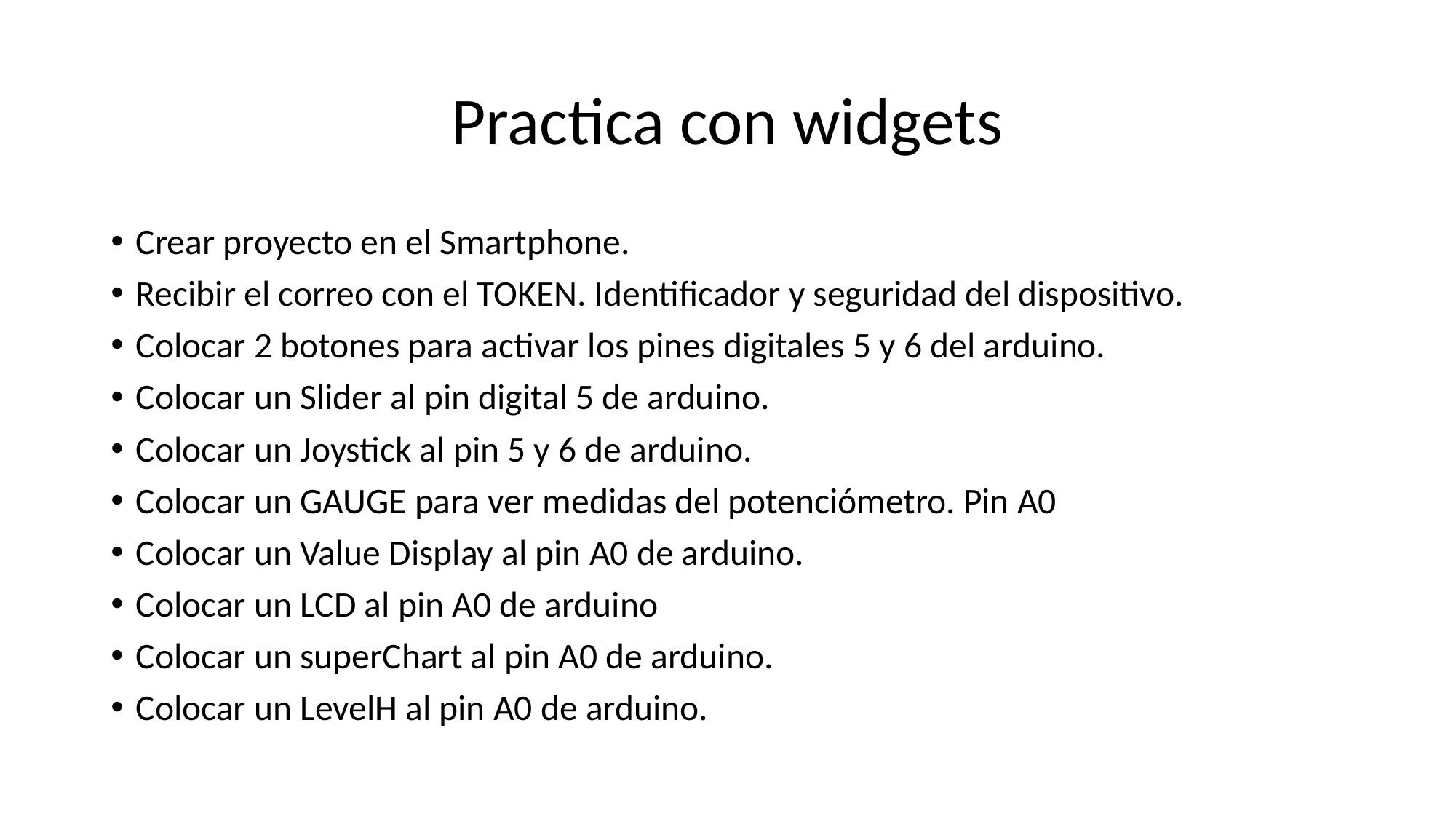

# Practica con widgets
Crear proyecto en el Smartphone.
Recibir el correo con el TOKEN. Identificador y seguridad del dispositivo.
Colocar 2 botones para activar los pines digitales 5 y 6 del arduino.
Colocar un Slider al pin digital 5 de arduino.
Colocar un Joystick al pin 5 y 6 de arduino.
Colocar un GAUGE para ver medidas del potenciómetro. Pin A0
Colocar un Value Display al pin A0 de arduino.
Colocar un LCD al pin A0 de arduino
Colocar un superChart al pin A0 de arduino.
Colocar un LevelH al pin A0 de arduino.